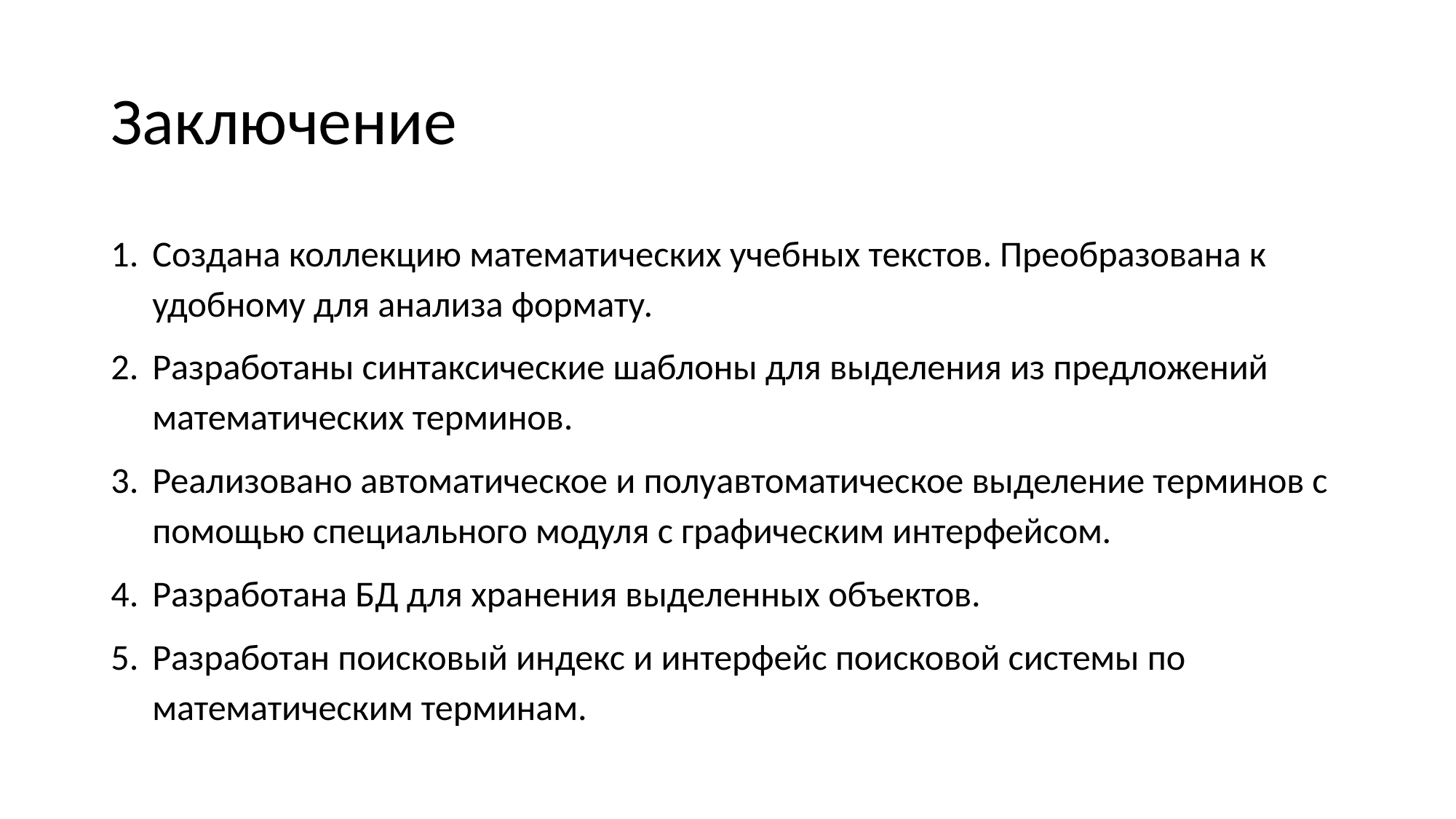

# Заключение
Создана коллекцию математических учебных текстов. Преобразована к удобному для анализа формату.
Разработаны синтаксические шаблоны для выделения из предложений математических терминов.
Реализовано автоматическое и полуавтоматическое выделение терминов с помощью специального модуля с графическим интерфейсом.
Разработана БД для хранения выделенных объектов.
Разработан поисковый индекс и интерфейс поисковой системы по математическим терминам.